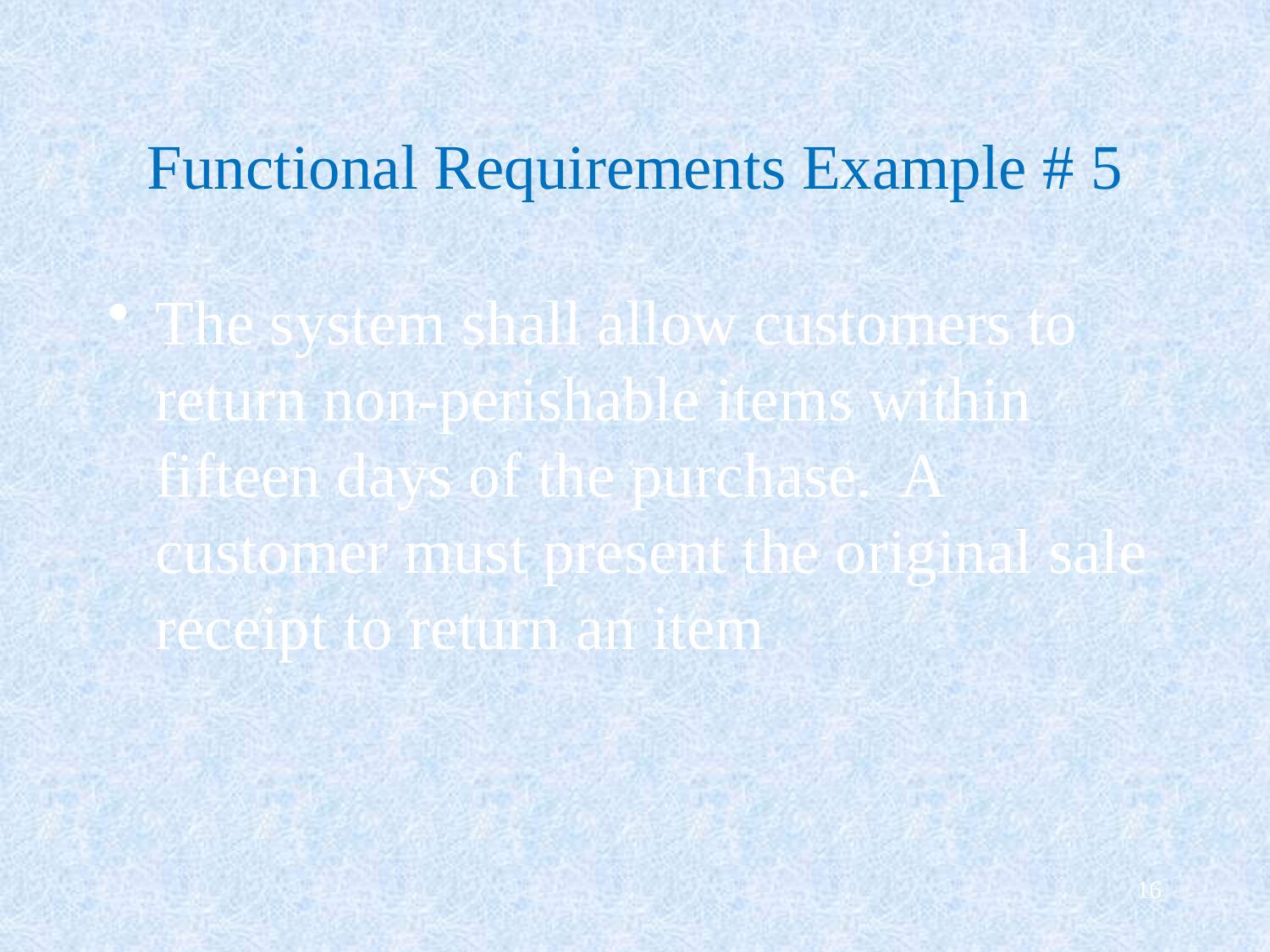

# Functional Requirements Example # 5
The system shall allow customers to return non-perishable items within fifteen days of the purchase.  A customer must present the original sale receipt to return an item
16